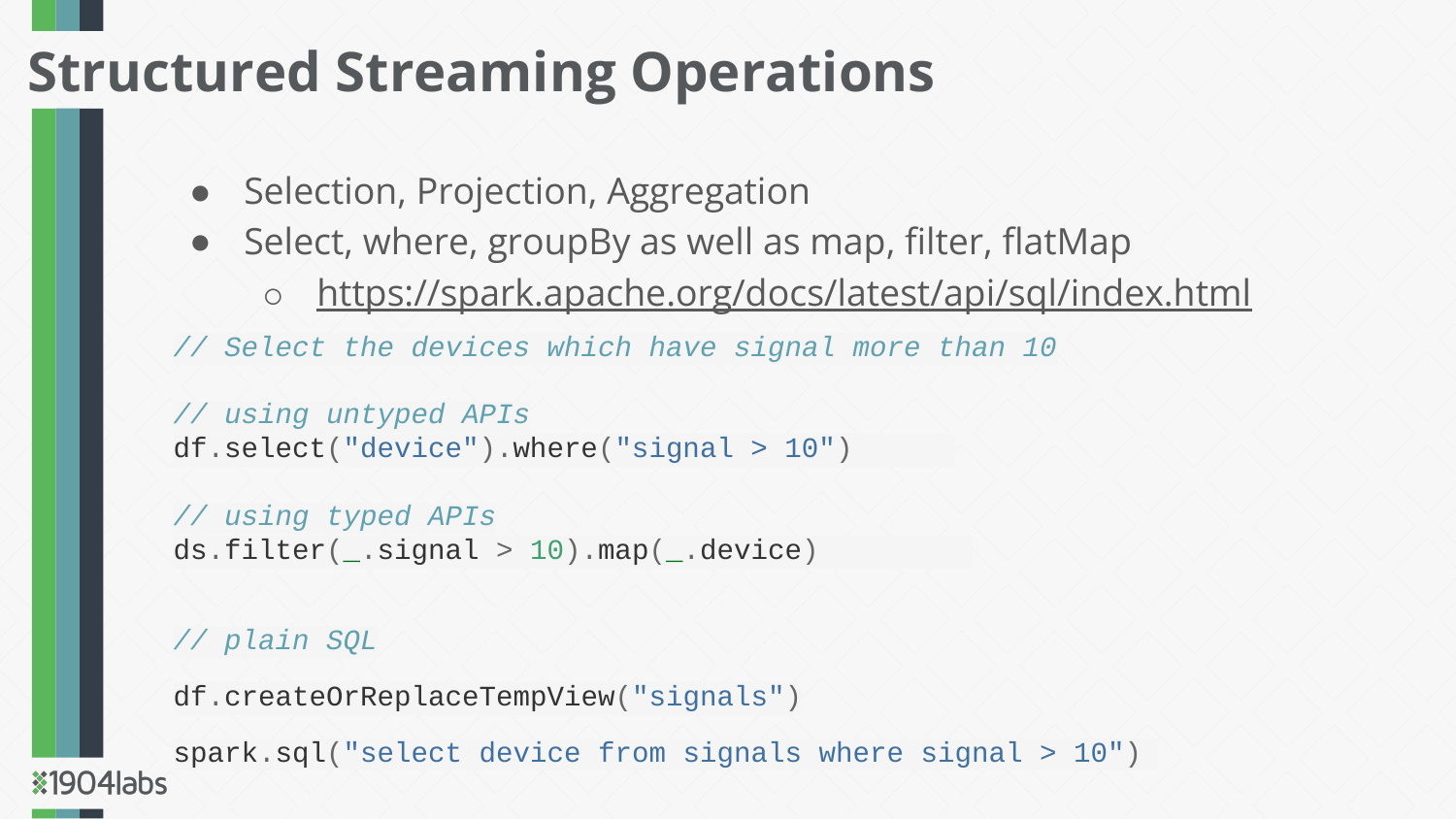

Structured Streaming Operations
Selection, Projection, Aggregation
Select, where, groupBy as well as map, filter, flatMap
https://spark.apache.org/docs/latest/api/sql/index.html

// Select the devices which have signal more than 10

// using untyped APIs
df.select("device").where("signal > 10")

// using typed APIs
ds.filter(_.signal > 10).map(_.device)

// plain SQL
df.createOrReplaceTempView("signals")
spark.sql("select device from signals where signal > 10")